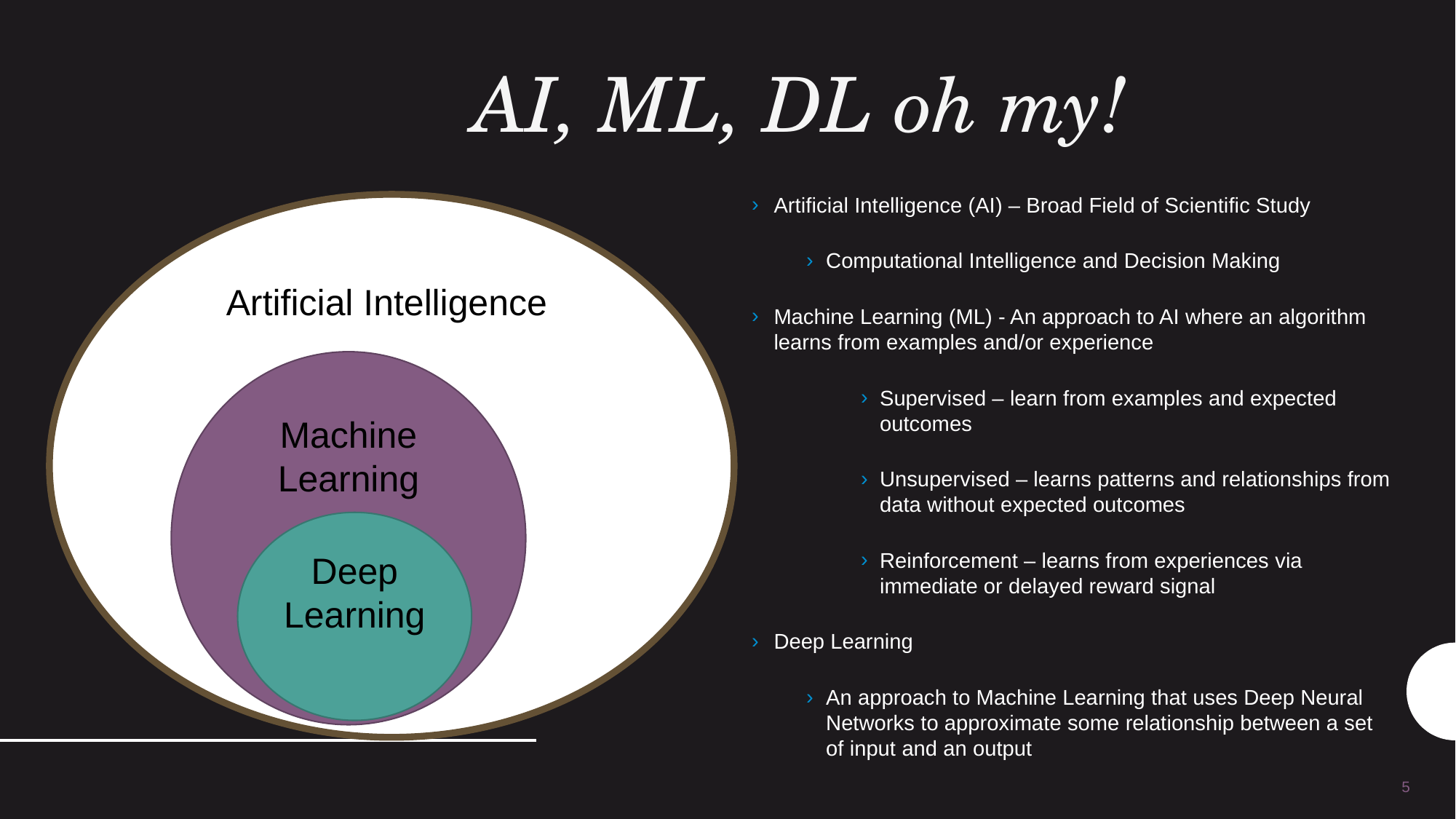

# AI, ML, DL oh my!

Artificial Intelligence (AI) – Broad Field of Scientific Study
Computational Intelligence and Decision Making
Machine Learning (ML) - An approach to AI where an algorithm learns from examples and/or experience
Supervised – learn from examples and expected outcomes
Unsupervised – learns patterns and relationships from data without expected outcomes
Reinforcement – learns from experiences via immediate or delayed reward signal
Deep Learning
An approach to Machine Learning that uses Deep Neural Networks to approximate some relationship between a set of input and an output
Artificial Intelligence
Machine Learning
Deep Learning